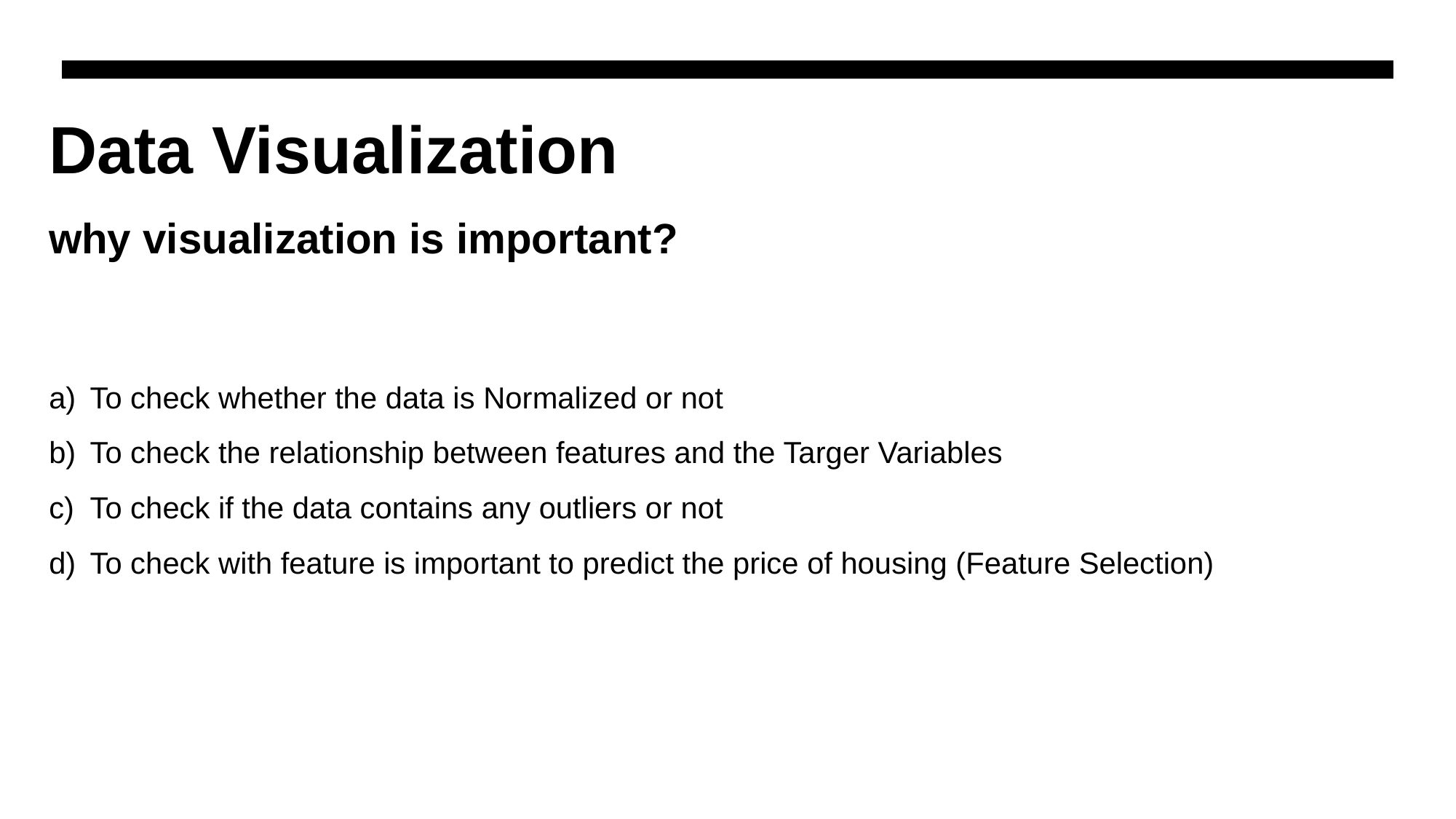

# Data Visualization why visualization is important?
To check whether the data is Normalized or not
To check the relationship between features and the Targer Variables
To check if the data contains any outliers or not
To check with feature is important to predict the price of housing (Feature Selection)